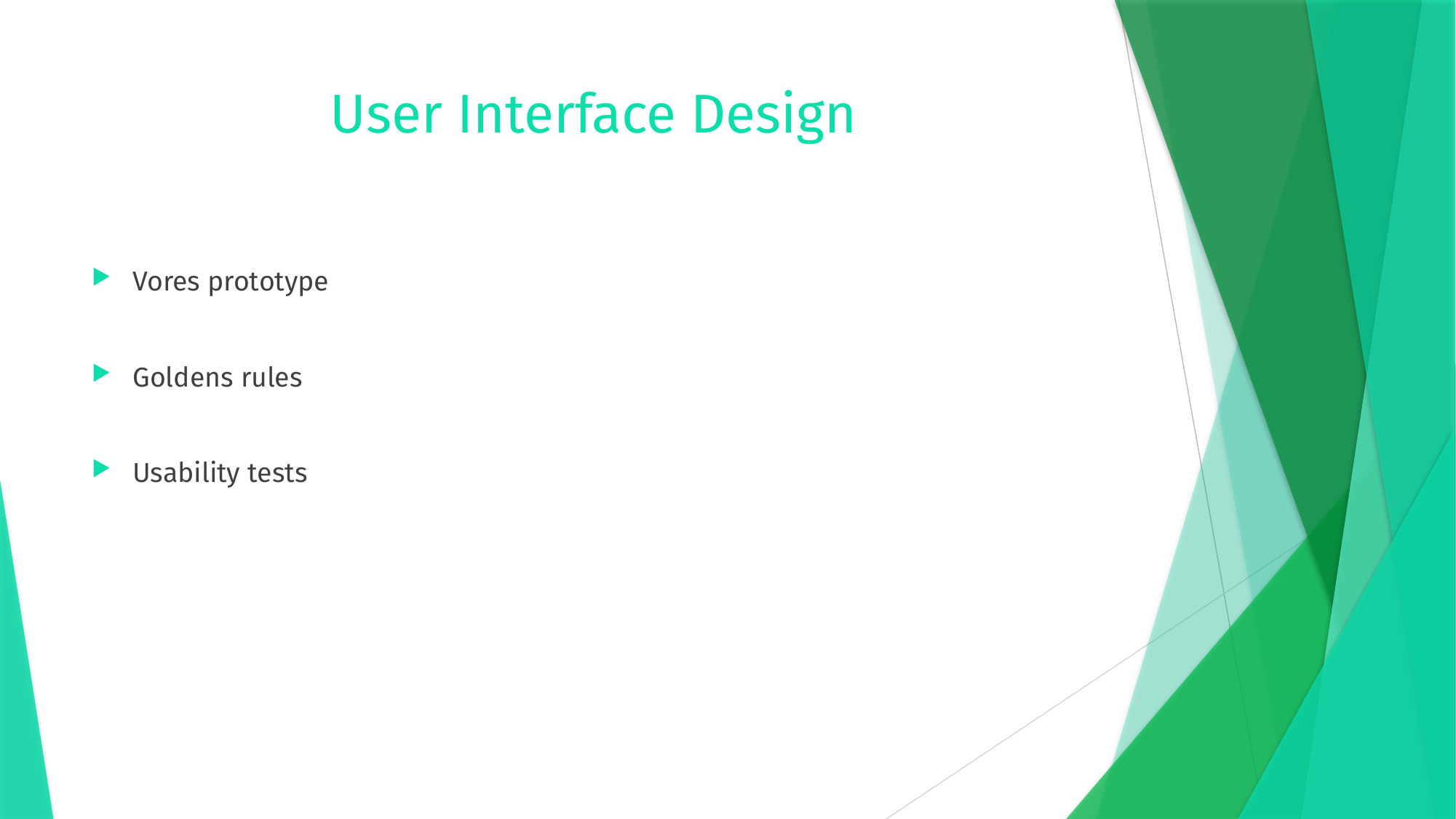

# User Interface Design
Vores prototype

Goldens rules

Usability tests